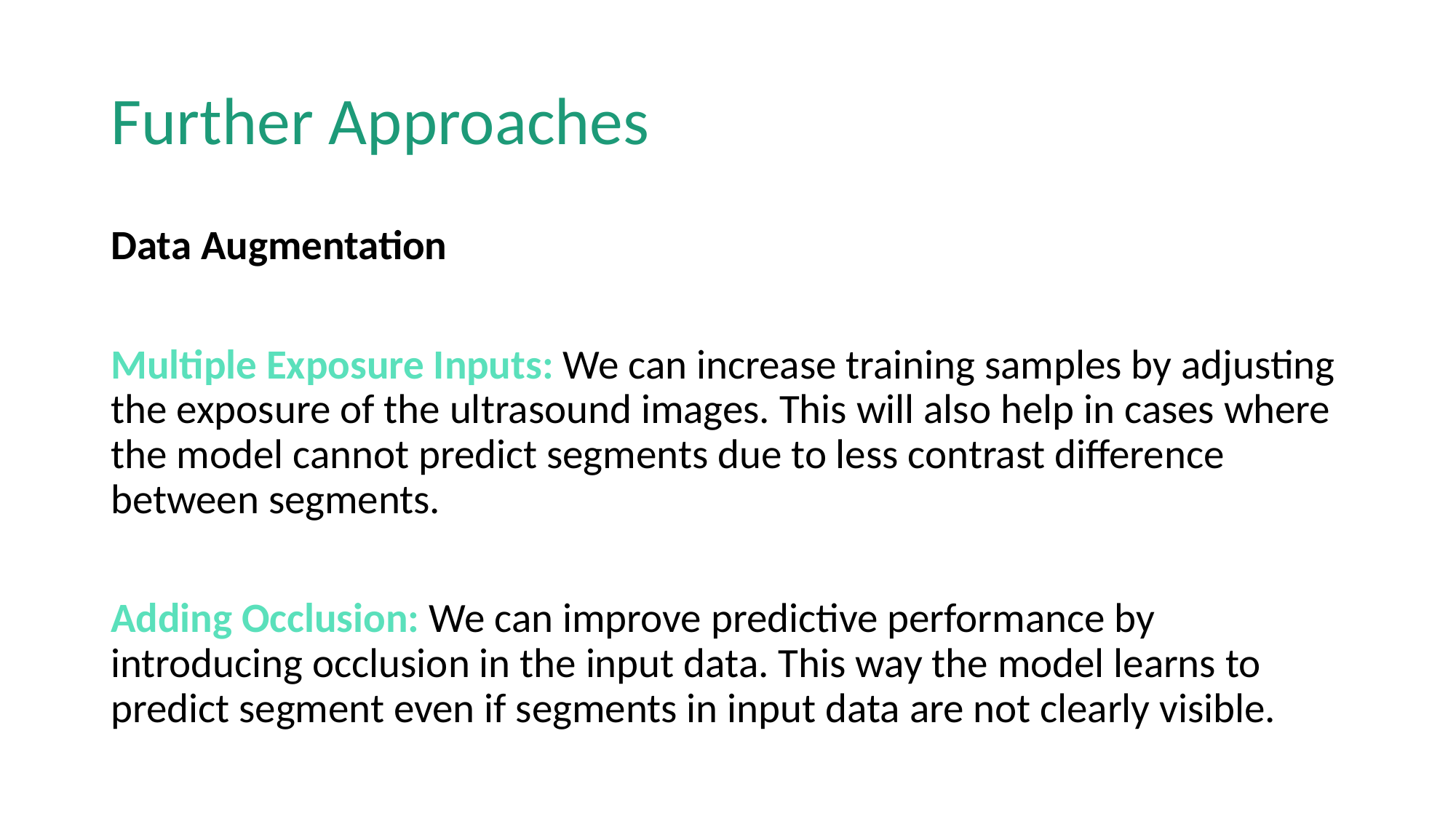

# Further Approaches
Data Augmentation

Multiple Exposure Inputs: We can increase training samples by adjusting the exposure of the ultrasound images. This will also help in cases where the model cannot predict segments due to less contrast difference between segments.

Adding Occlusion: We can improve predictive performance by introducing occlusion in the input data. This way the model learns to predict segment even if segments in input data are not clearly visible.